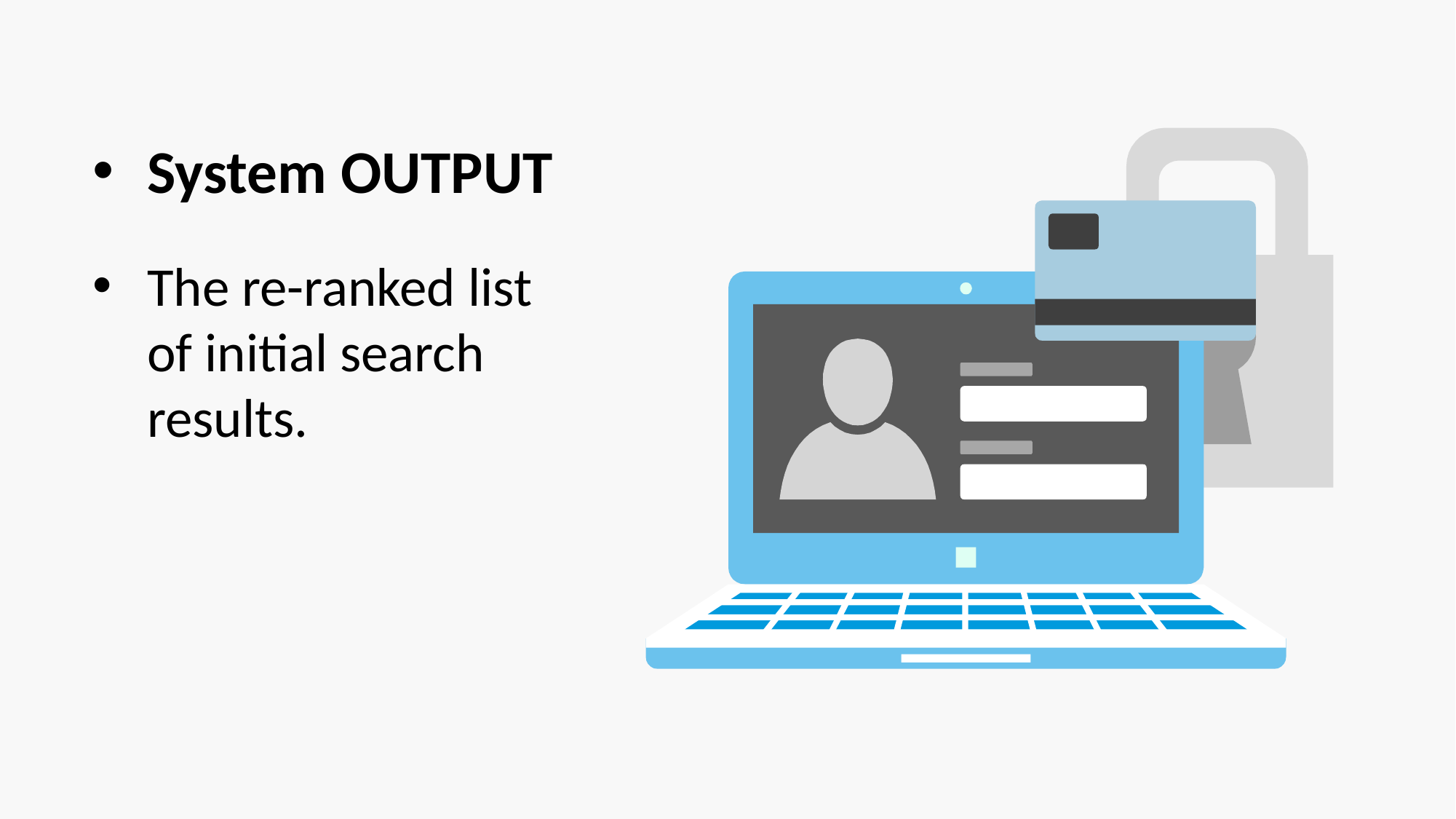

System OUTPUT

The re-ranked list of initial search results.